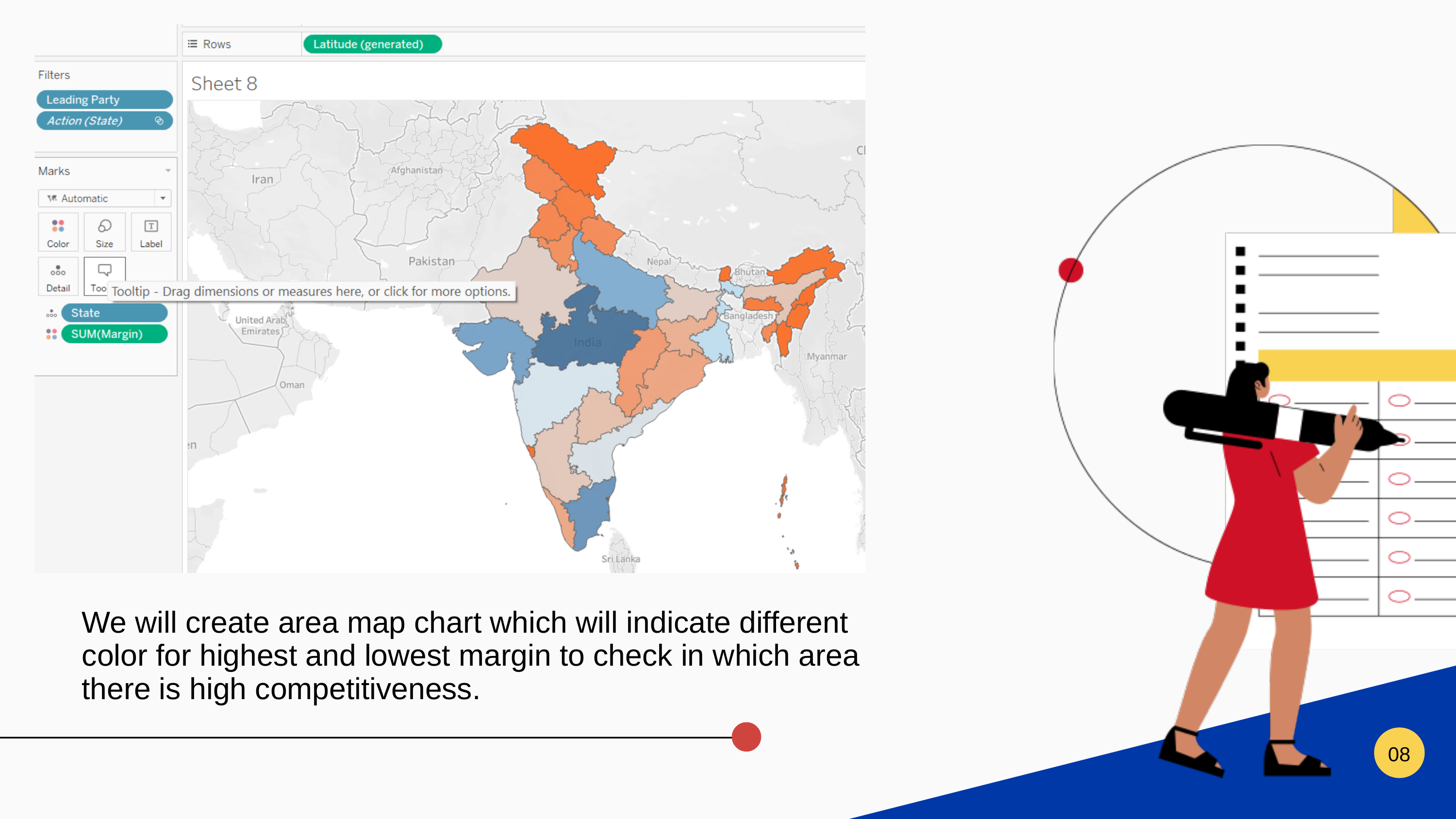

VOTER RIGHTS

We will create area map chart which will indicate different color for highest and lowest margin to check in which area there is high competitiveness.

08